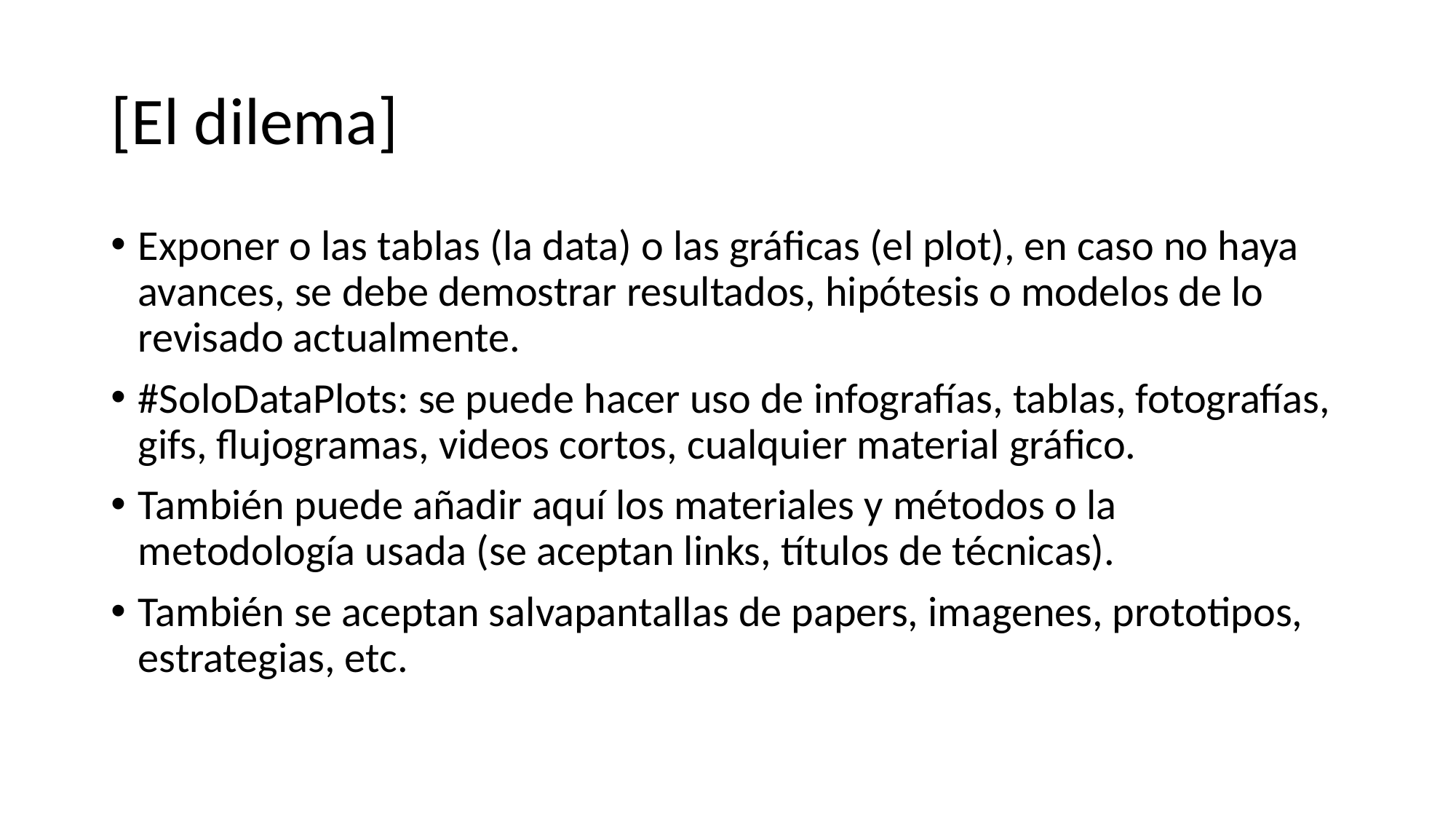

# [El dilema]
Exponer o las tablas (la data) o las gráficas (el plot), en caso no haya avances, se debe demostrar resultados, hipótesis o modelos de lo revisado actualmente.
#SoloDataPlots: se puede hacer uso de infografías, tablas, fotografías, gifs, flujogramas, videos cortos, cualquier material gráfico.
También puede añadir aquí los materiales y métodos o la metodología usada (se aceptan links, títulos de técnicas).
También se aceptan salvapantallas de papers, imagenes, prototipos, estrategias, etc.